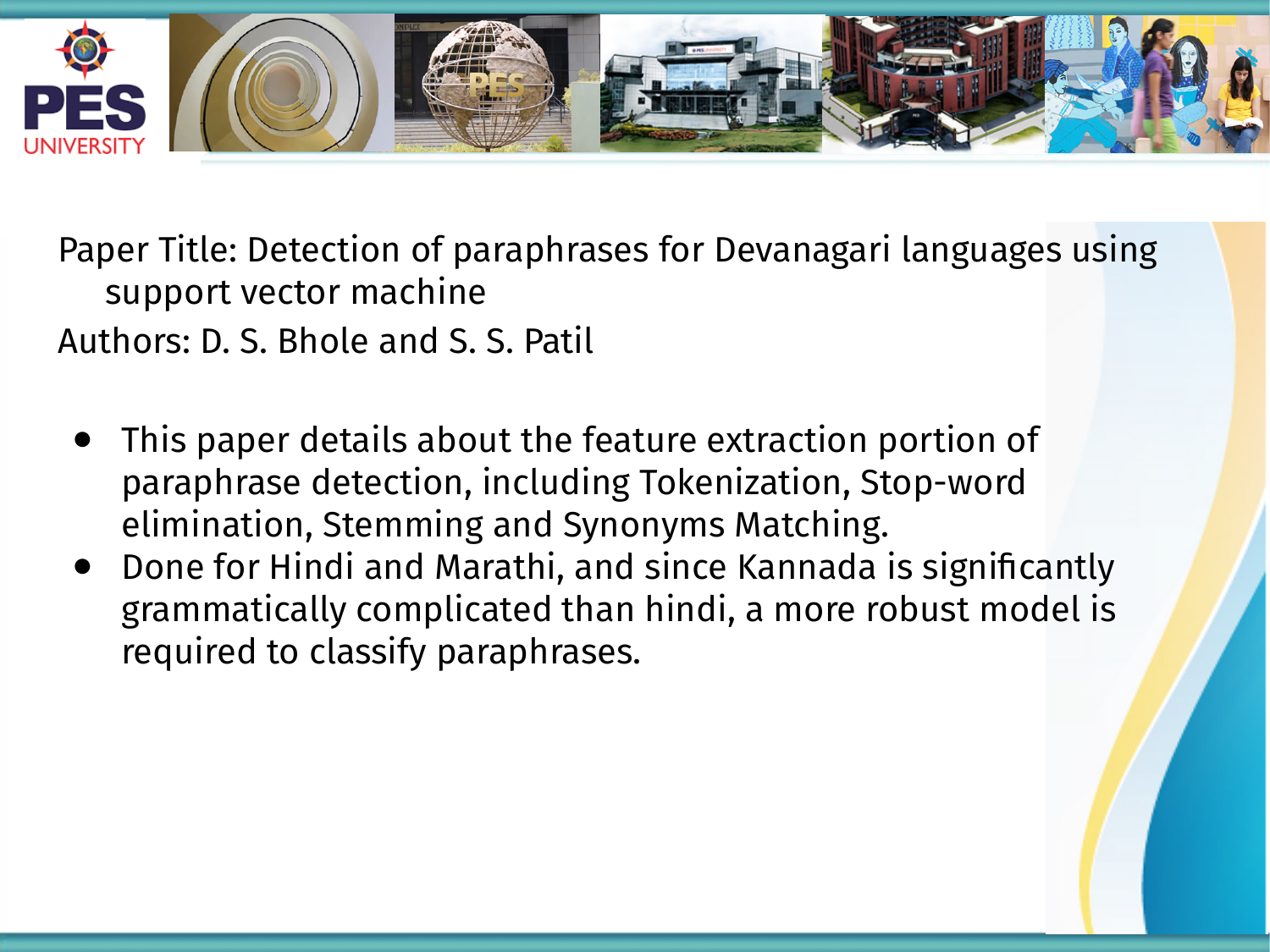

Paper Title: Detection of paraphrases for Devanagari languages using support vector machine
Authors: D. S. Bhole and S. S. Patil

This paper details about the feature extraction portion of paraphrase detection, including Tokenization, Stop-word elimination, Stemming and Synonyms Matching.
Done for Hindi and Marathi, and since Kannada is significantly grammatically complicated than hindi, a more robust model is required to classify paraphrases.